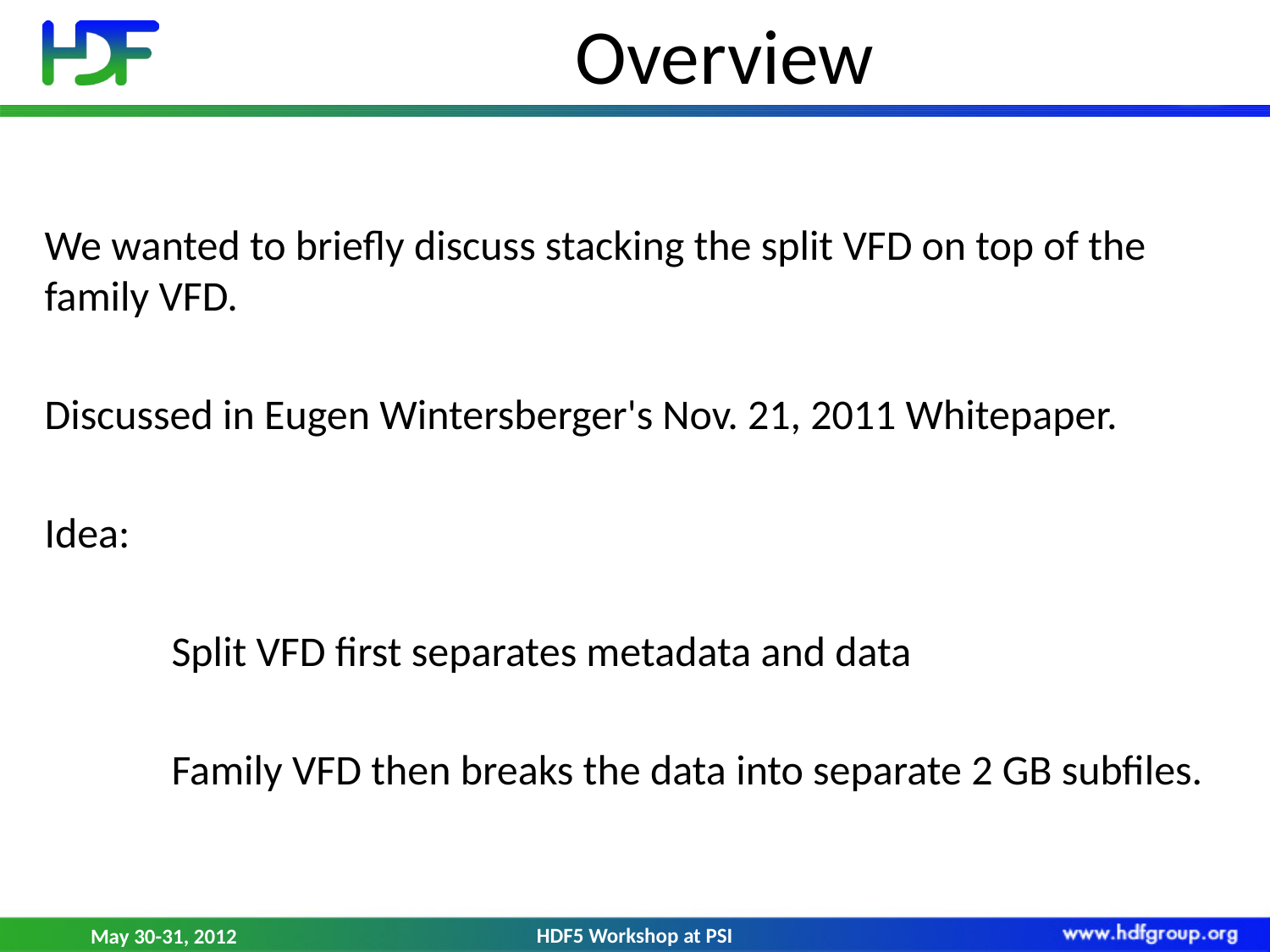

# Overview
We wanted to briefly discuss stacking the split VFD on top of the family VFD.

Discussed in Eugen Wintersberger's Nov. 21, 2011 Whitepaper.

Idea:

	Split VFD first separates metadata and data

	Family VFD then breaks the data into separate 2 GB subfiles.